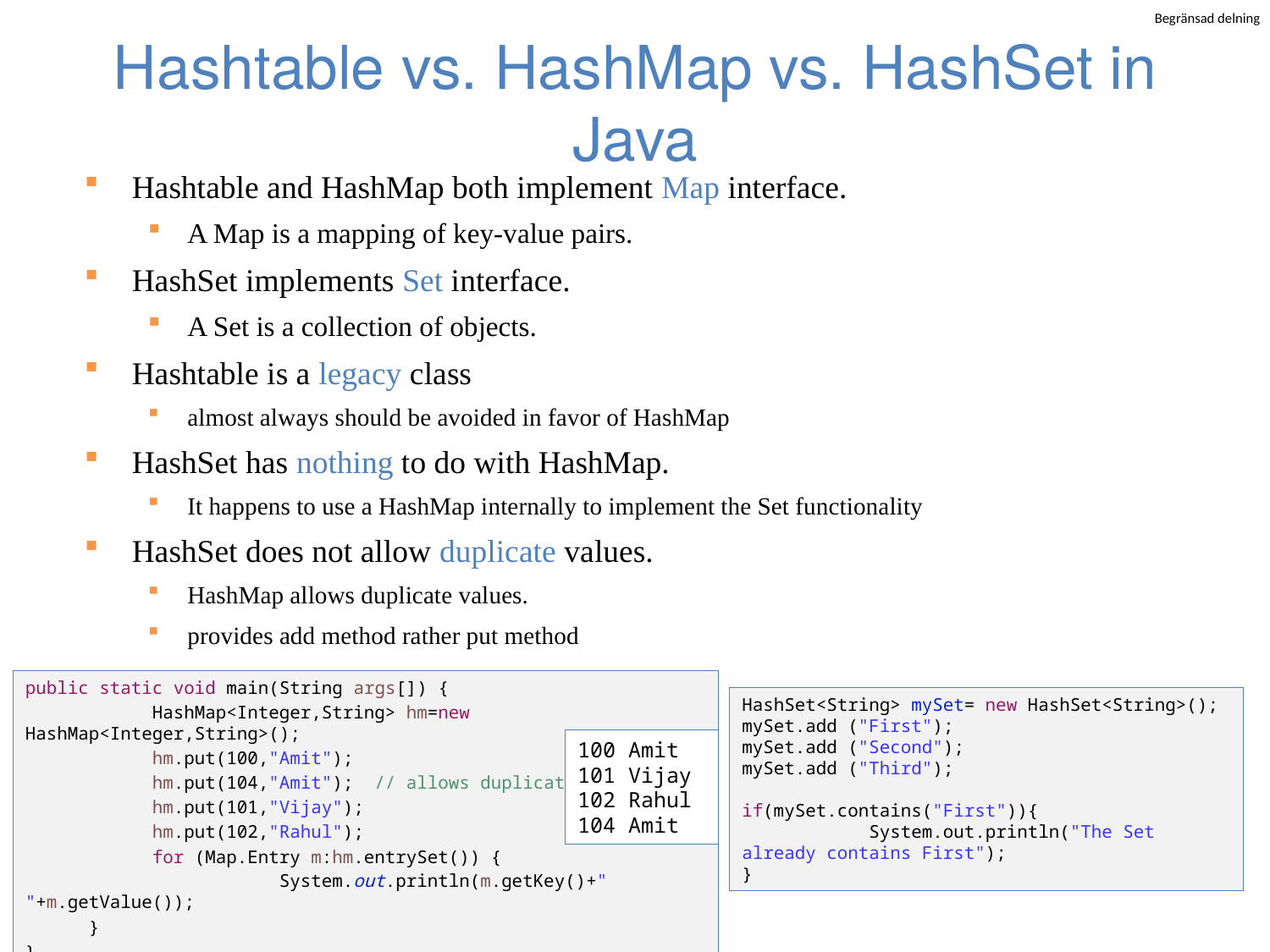

# Hashtable vs. HashMap vs. HashSet in Java
Hashtable and HashMap both implement Map interface.
A Map is a mapping of key-value pairs.
HashSet implements Set interface.
A Set is a collection of objects.
Hashtable is a legacy class
almost always should be avoided in favor of HashMap
HashSet has nothing to do with HashMap.
It happens to use a HashMap internally to implement the Set functionality
HashSet does not allow duplicate values.
HashMap allows duplicate values.
provides add method rather put method
public static void main(String args[]) {
	HashMap<Integer,String> hm=new HashMap<Integer,String>();
	hm.put(100,"Amit");
	hm.put(104,"Amit");  // allows duplication
	hm.put(101,"Vijay");
	hm.put(102,"Rahul");
	for (Map.Entry m:hm.entrySet()) {
		System.out.println(m.getKey()+" "+m.getValue());
      }
}
HashSet<String> mySet= new HashSet<String>();
mySet.add ("First");
mySet.add ("Second");
mySet.add ("Third");

if(mySet.contains("First")){
	System.out.println("The Set already contains First");
}
100 Amit
101 Vijay
102 Rahul
104 Amit